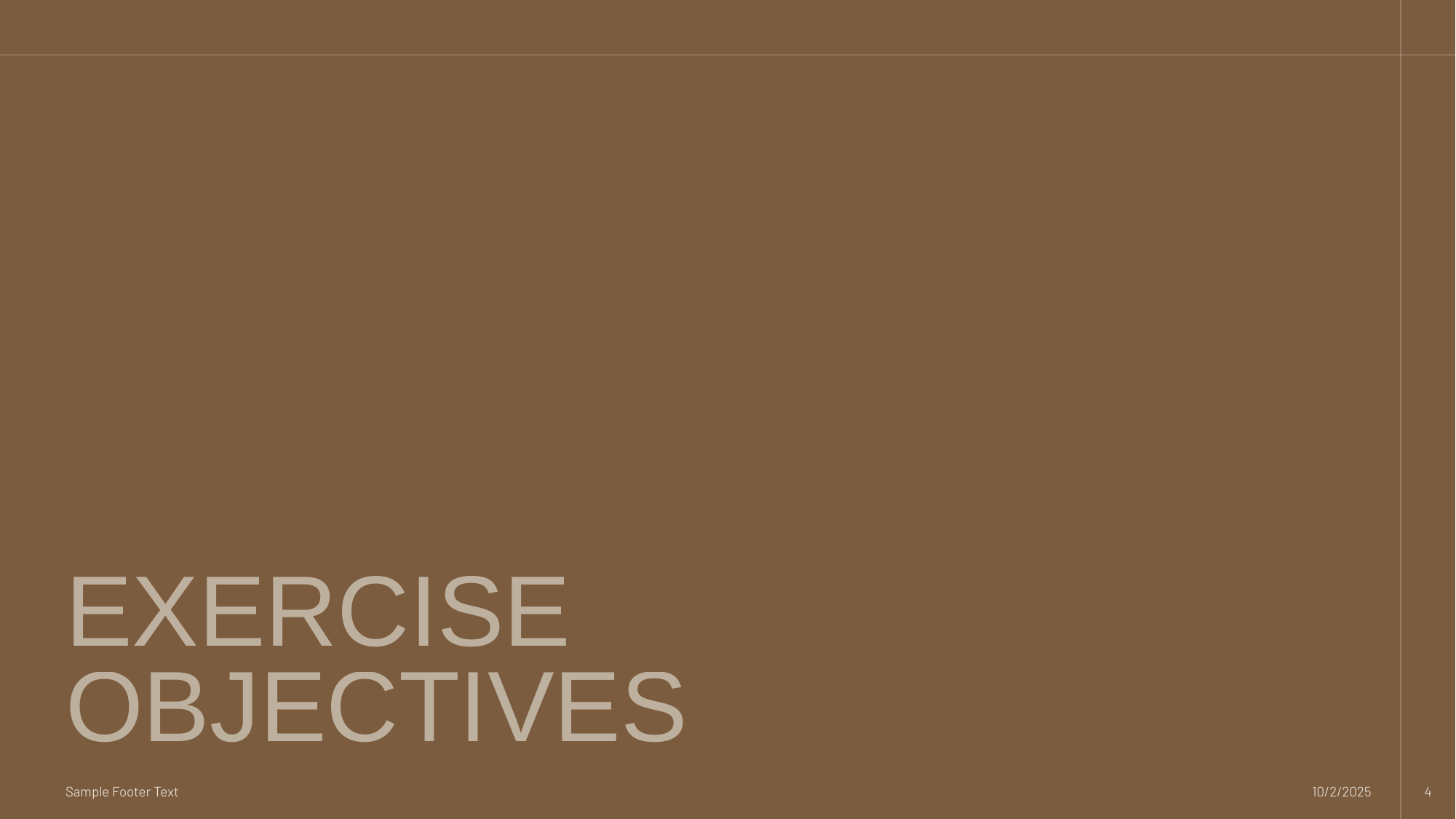

# Exercise Objectives
Sample Footer Text
10/2/2025
4